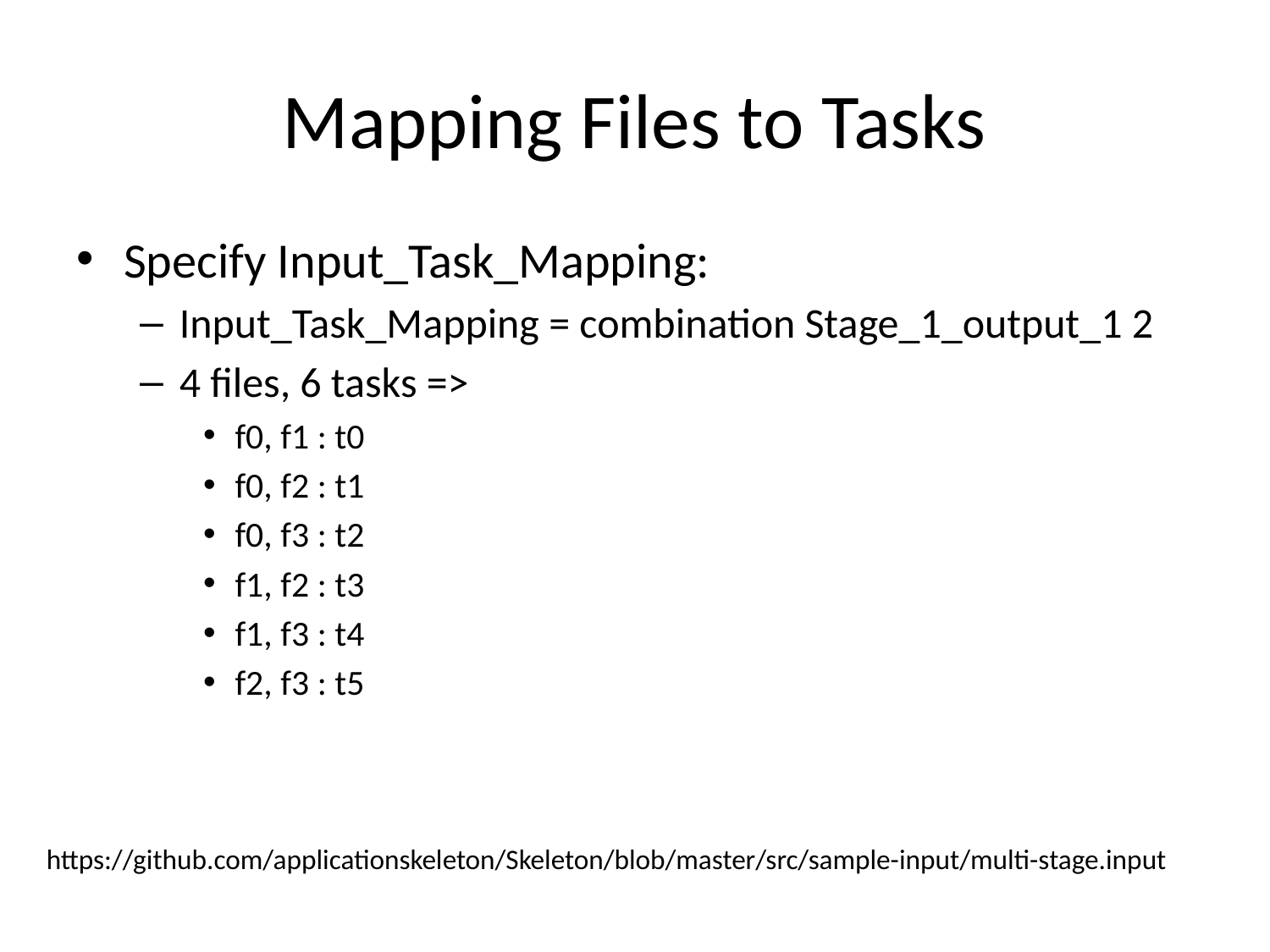

# Mapping Files to Tasks
Specify Input_Task_Mapping:
Input_Task_Mapping = combination Stage_1_output_1 2
4 files, 6 tasks =>
f0, f1 : t0
f0, f2 : t1
f0, f3 : t2
f1, f2 : t3
f1, f3 : t4
f2, f3 : t5

https://github.com/applicationskeleton/Skeleton/blob/master/src/sample-input/multi-stage.input